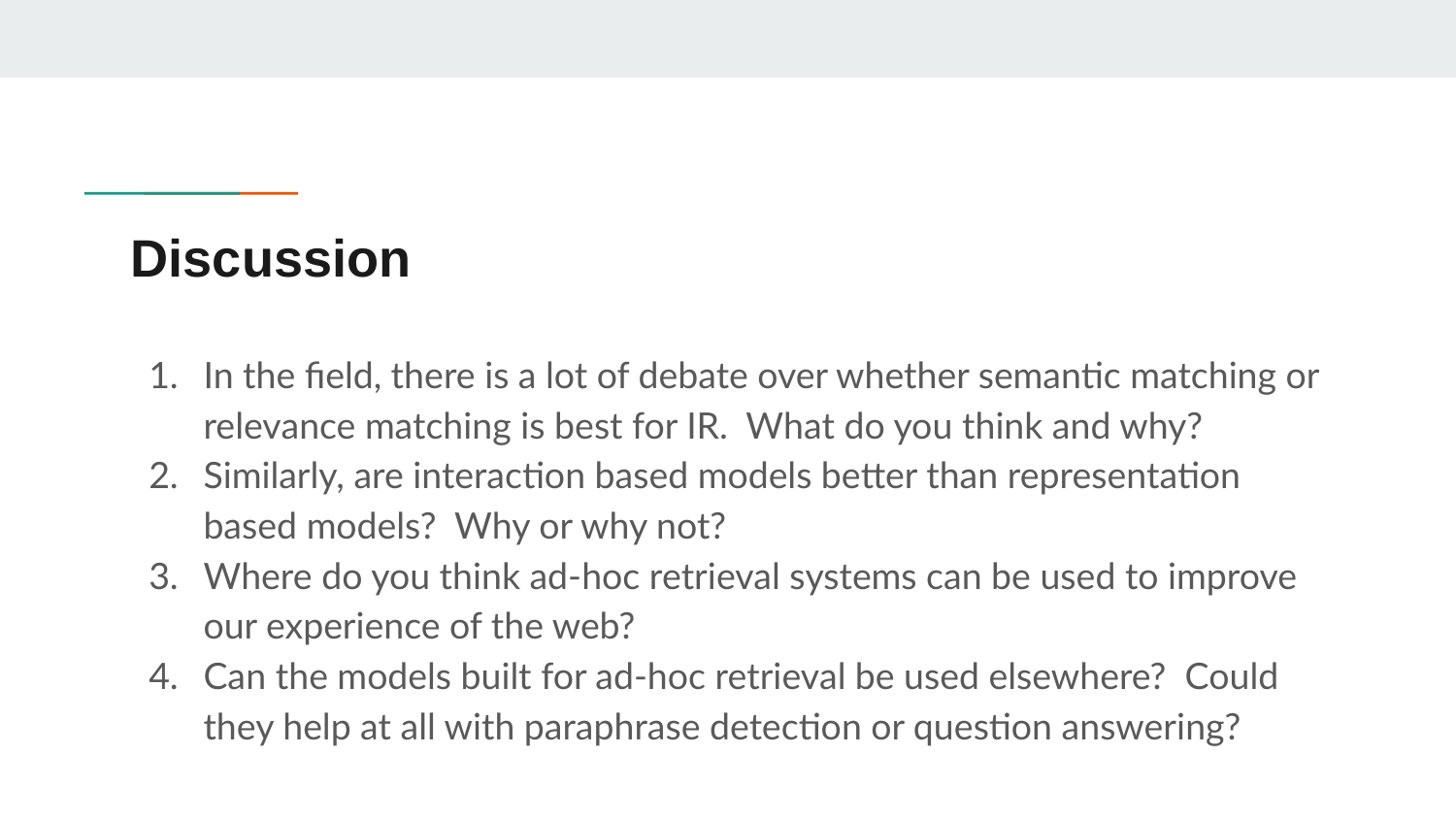

# Discussion
In the field, there is a lot of debate over whether semantic matching or relevance matching is best for IR.  What do you think and why?
Similarly, are interaction based models better than representation based models?  Why or why not?
Where do you think ad-hoc retrieval systems can be used to improve our experience of the web?
Can the models built for ad-hoc retrieval be used elsewhere?  Could they help at all with paraphrase detection or question answering?